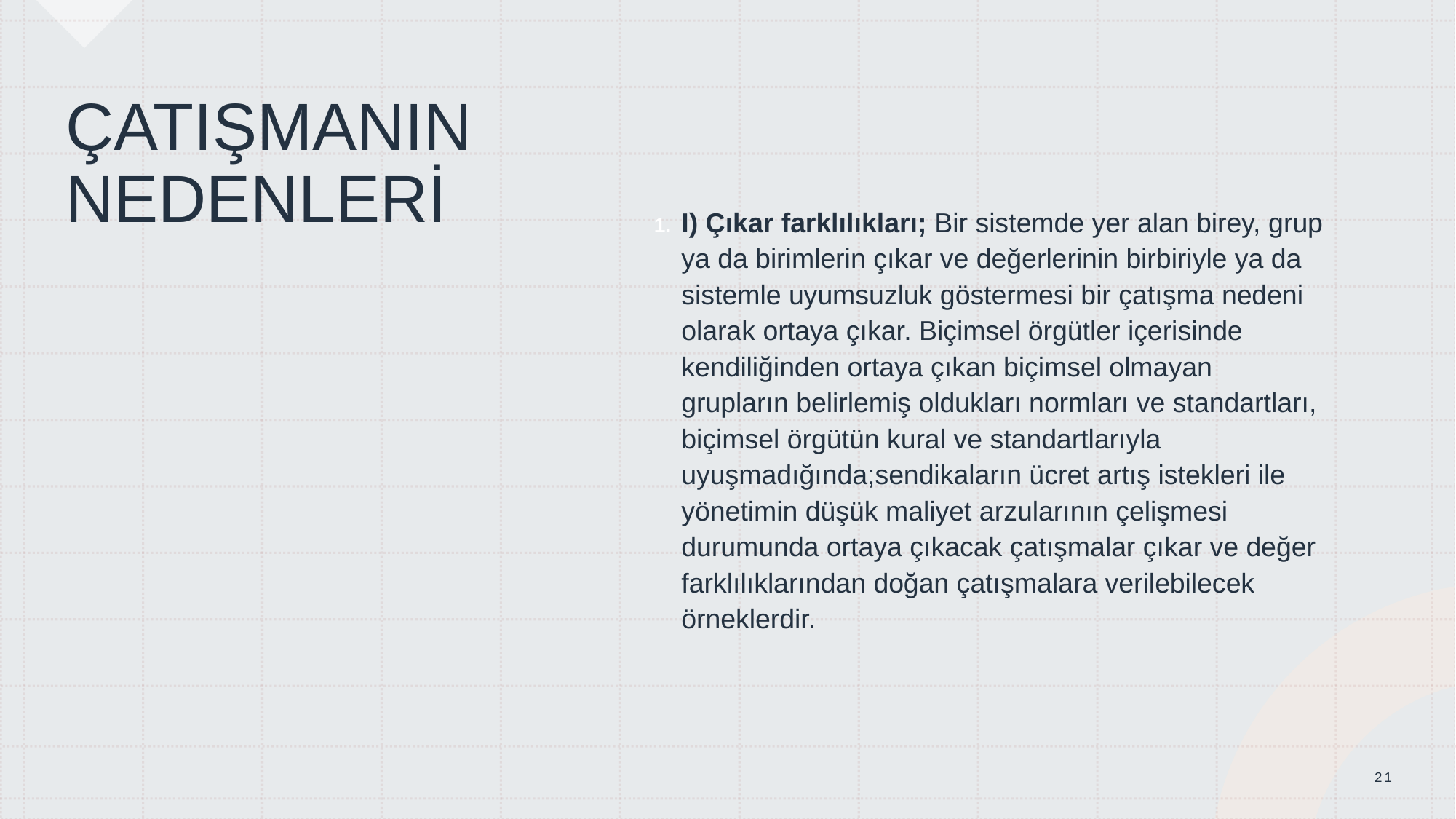

ÇATIŞMANIN NEDENLERİ
I) Çıkar farklılıkları; Bir sistemde yer alan birey, grup ya da birimlerin çıkar ve değerlerinin birbiriyle ya da sistemle uyumsuzluk göstermesi bir çatışma nedeni olarak ortaya çıkar. Biçimsel örgütler içerisinde kendiliğinden ortaya çıkan biçimsel olmayan grupların belirlemiş oldukları normları ve standartları, biçimsel örgütün kural ve standartlarıyla uyuşmadığında;sendikaların ücret artış istekleri ile yönetimin düşük maliyet arzularının çelişmesi durumunda ortaya çıkacak çatışmalar çıkar ve değer farklılıklarından doğan çatışmalara verilebilecek örneklerdir.

21